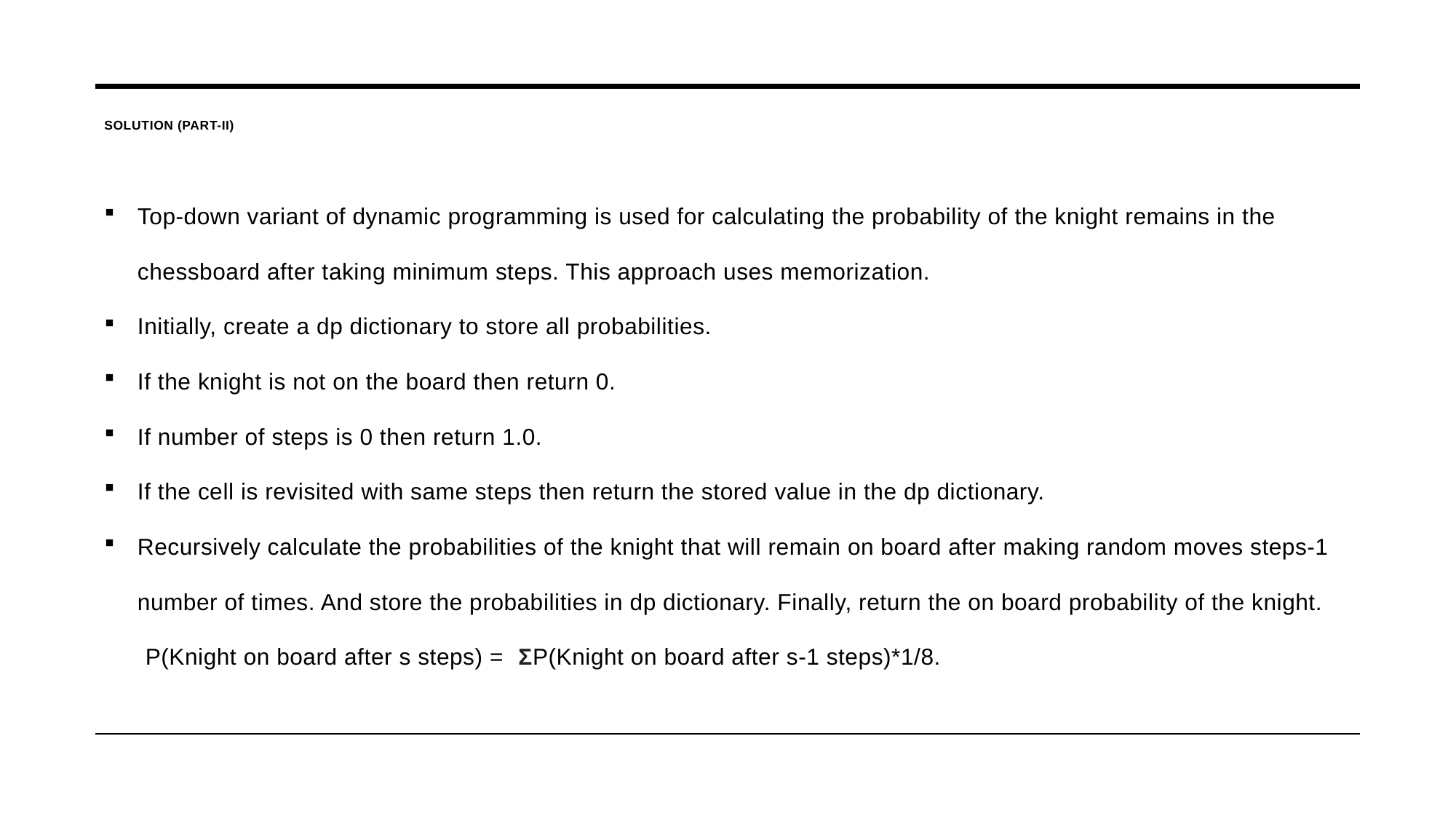

# SOLUTION (PART-II)
Top-down variant of dynamic programming is used for calculating the probability of the knight remains in the chessboard after taking minimum steps. This approach uses memorization.
Initially, create a dp dictionary to store all probabilities.
If the knight is not on the board then return 0.
If number of steps is 0 then return 1.0.
If the cell is revisited with same steps then return the stored value in the dp dictionary.
Recursively calculate the probabilities of the knight that will remain on board after making random moves steps-1 number of times. And store the probabilities in dp dictionary. Finally, return the on board probability of the knight.
      P(Knight on board after s steps) =  ΣP(Knight on board after s-1 steps)*1/8.